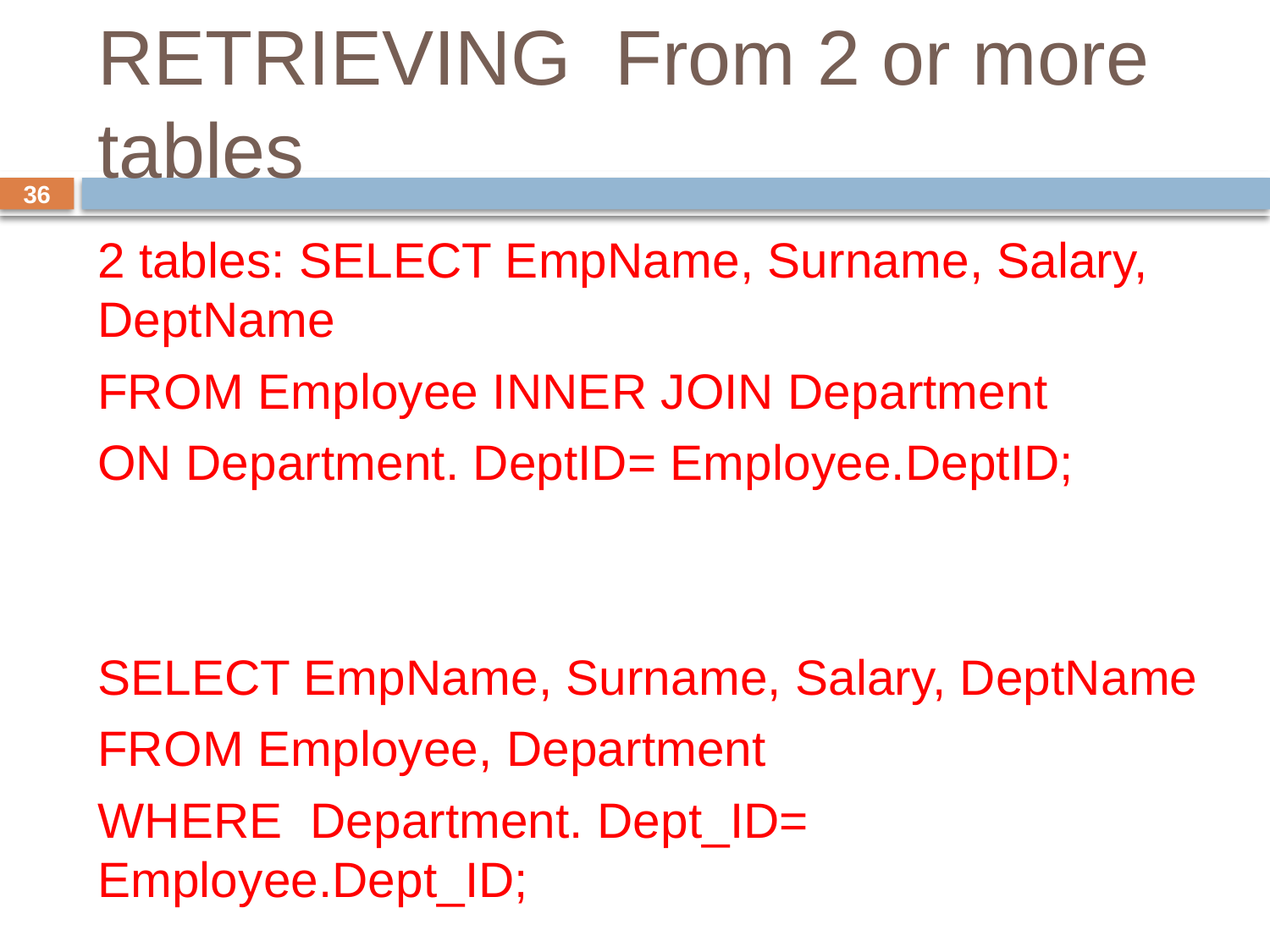

# RETRIEVING  From 2 or more tables
36
2 tables: SELECT EmpName, Surname, Salary, DeptName
FROM Employee INNER JOIN Department
ON Department. DeptID= Employee.DeptID;

SELECT EmpName, Surname, Salary, DeptName
FROM Employee, Department
WHERE  Department. Dept_ID= Employee.Dept_ID;